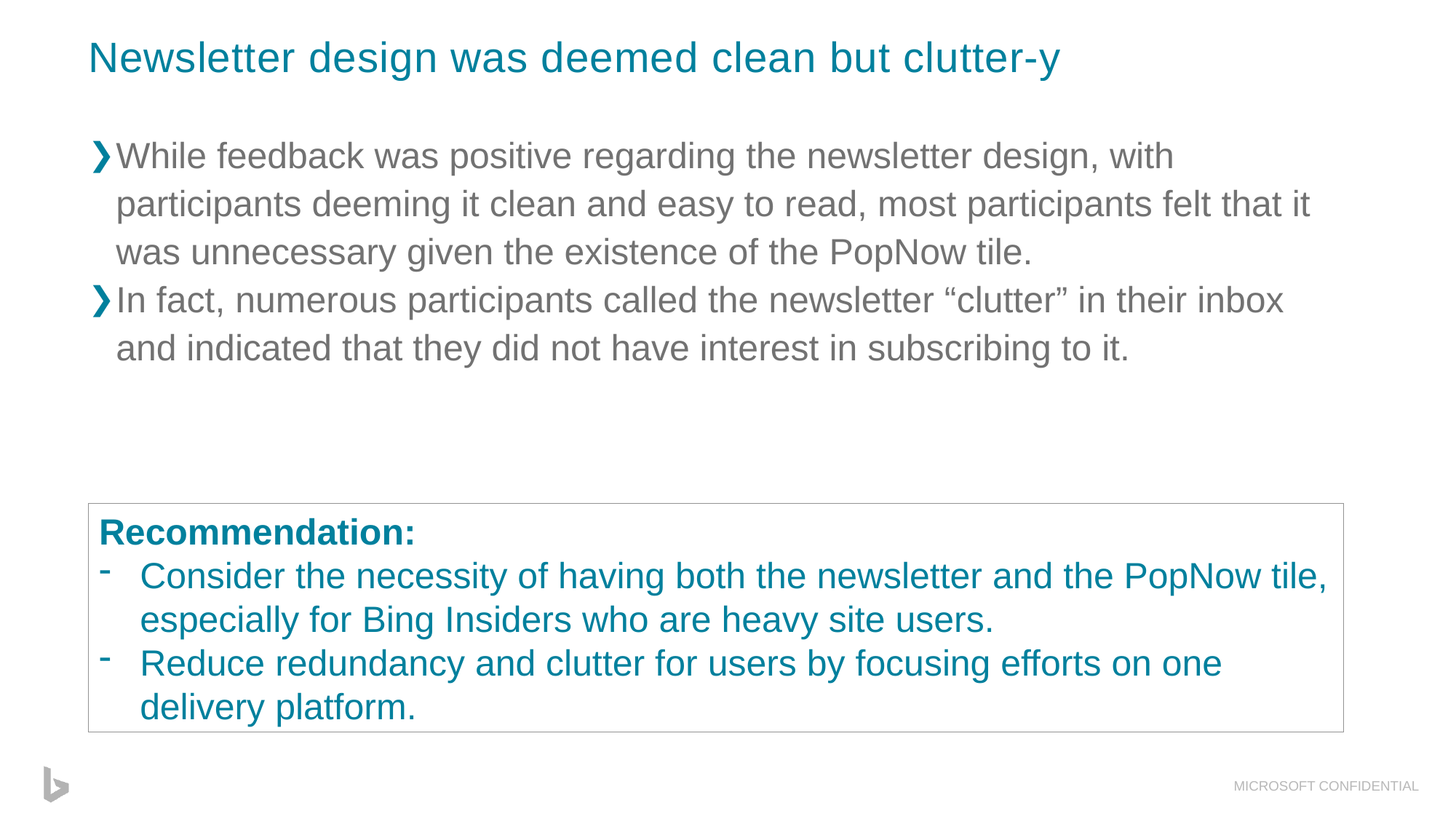

# Newsletter design was deemed clean but clutter-y
While feedback was positive regarding the newsletter design, with participants deeming it clean and easy to read, most participants felt that it was unnecessary given the existence of the PopNow tile.
In fact, numerous participants called the newsletter “clutter” in their inbox and indicated that they did not have interest in subscribing to it.
Recommendation:
Consider the necessity of having both the newsletter and the PopNow tile, especially for Bing Insiders who are heavy site users.
Reduce redundancy and clutter for users by focusing efforts on one delivery platform.